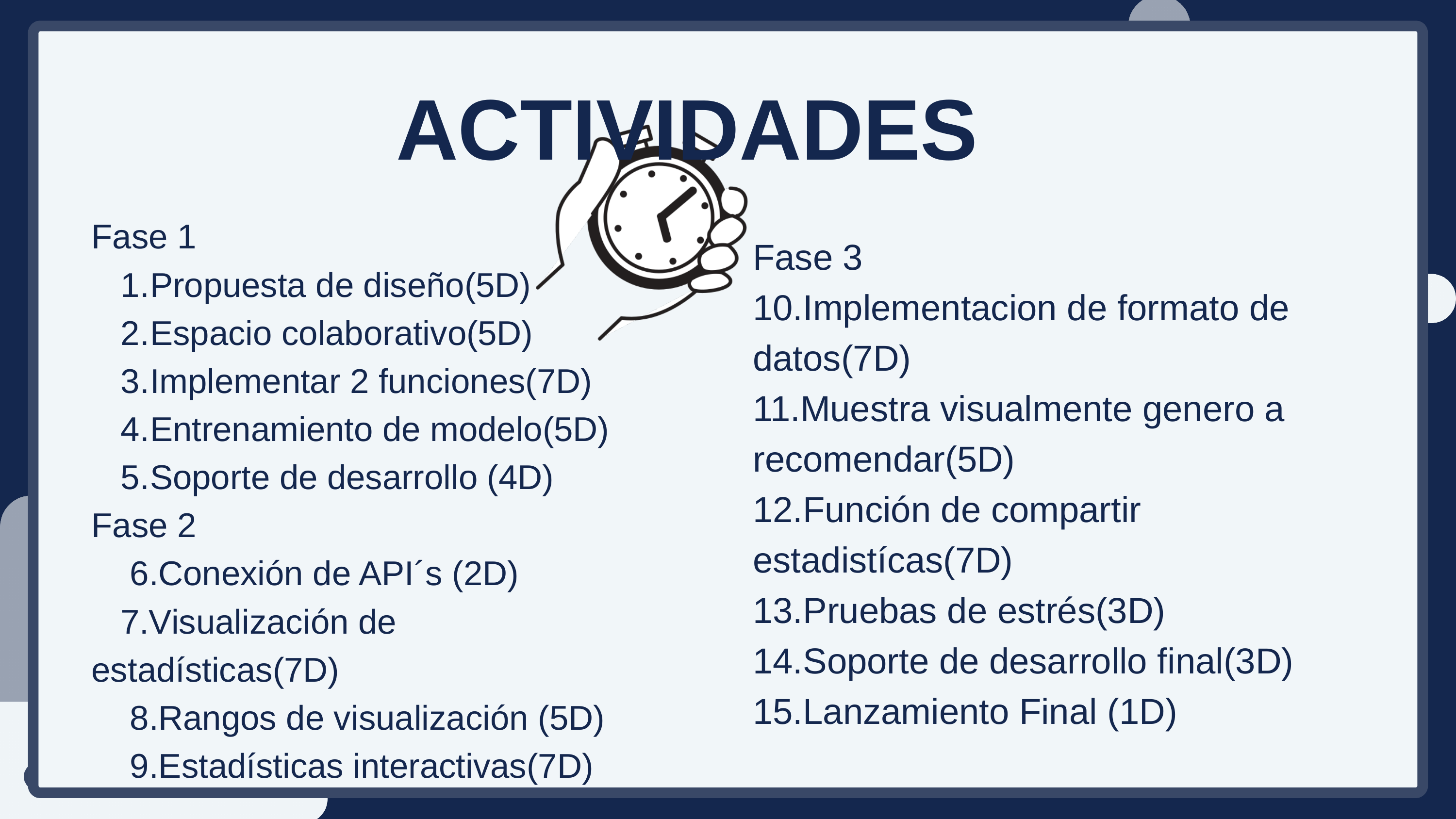

ACTIVIDADES

Fase 1
Propuesta de diseño(5D)
Espacio colaborativo(5D)
Implementar 2 funciones(7D)
Entrenamiento de modelo(5D)
Soporte de desarrollo (4D)
Fase 2
    6.Conexión de API´s (2D)
   7.Visualización de estadísticas(7D)
    8.Rangos de visualización (5D)
    9.Estadísticas interactivas(7D)
Fase 3
10.Implementacion de formato de datos(7D)
11.Muestra visualmente genero a recomendar(5D)
12.Función de compartir estadistícas(7D)
13.Pruebas de estrés(3D)
14.Soporte de desarrollo final(3D)
15.Lanzamiento Final (1D)